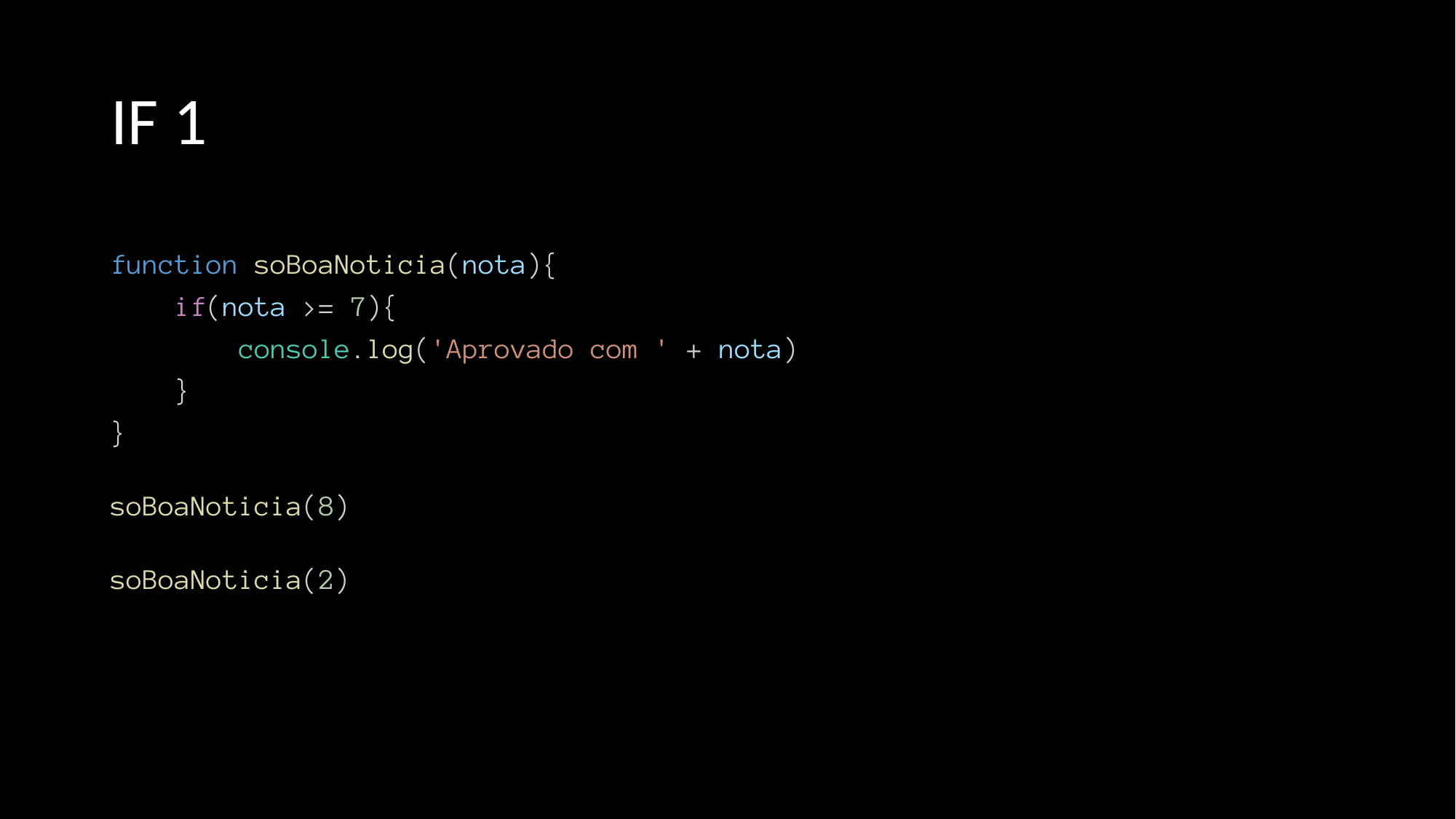

# IF 1
function soBoaNoticia(nota){
    if(nota >= 7){
        console.log('Aprovado com ' + nota)
    }
}
soBoaNoticia(8)
soBoaNoticia(2)